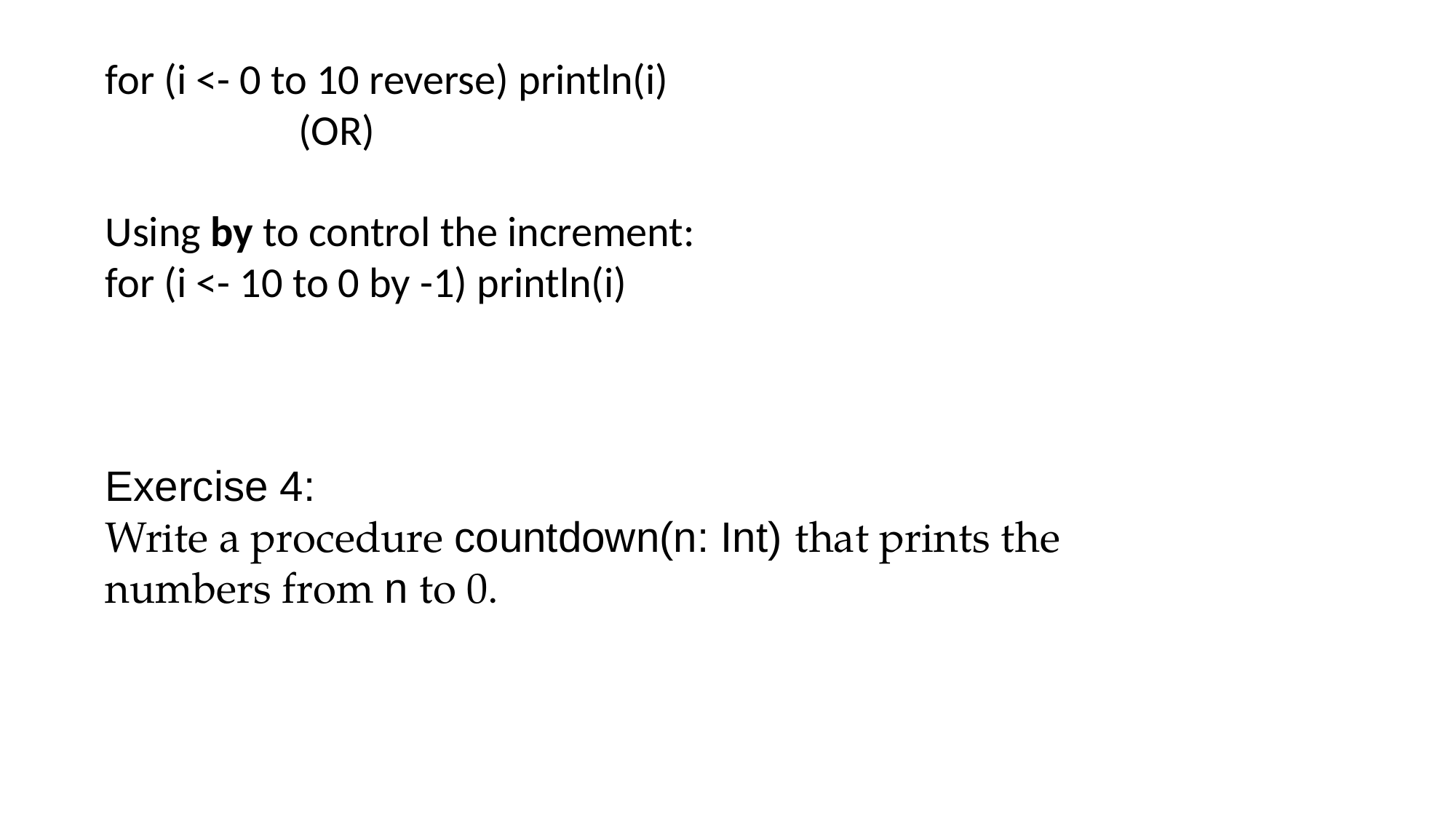

for (i <- 0 to 10 reverse) println(i)
                    (OR)

Using by to control the increment:
for (i <- 10 to 0 by -1) println(i)

Exercise 4:
Write a procedure countdown(n: Int) that prints the numbers from n to 0.